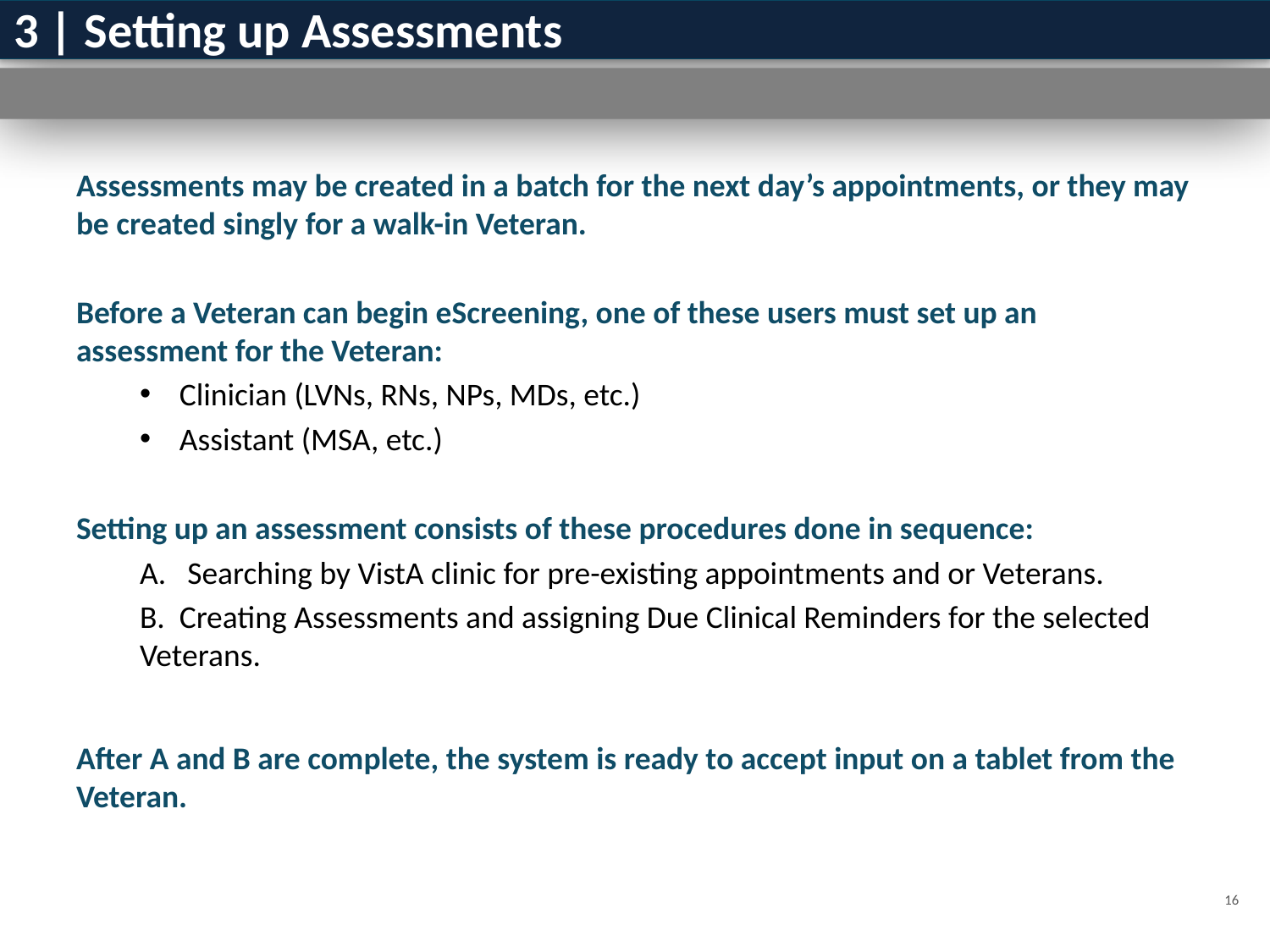

# 3 | Setting up Assessments
Assessments may be created in a batch for the next day’s appointments, or they may be created singly for a walk-in Veteran.

Before a Veteran can begin eScreening, one of these users must set up an assessment for the Veteran:
Clinician (LVNs, RNs, NPs, MDs, etc.)
Assistant (MSA, etc.)

Setting up an assessment consists of these procedures done in sequence:
Searching by VistA clinic for pre-existing appointments and or Veterans.
B.  Creating Assessments and assigning Due Clinical Reminders for the selected Veterans.

After A and B are complete, the system is ready to accept input on a tablet from the Veteran.

16